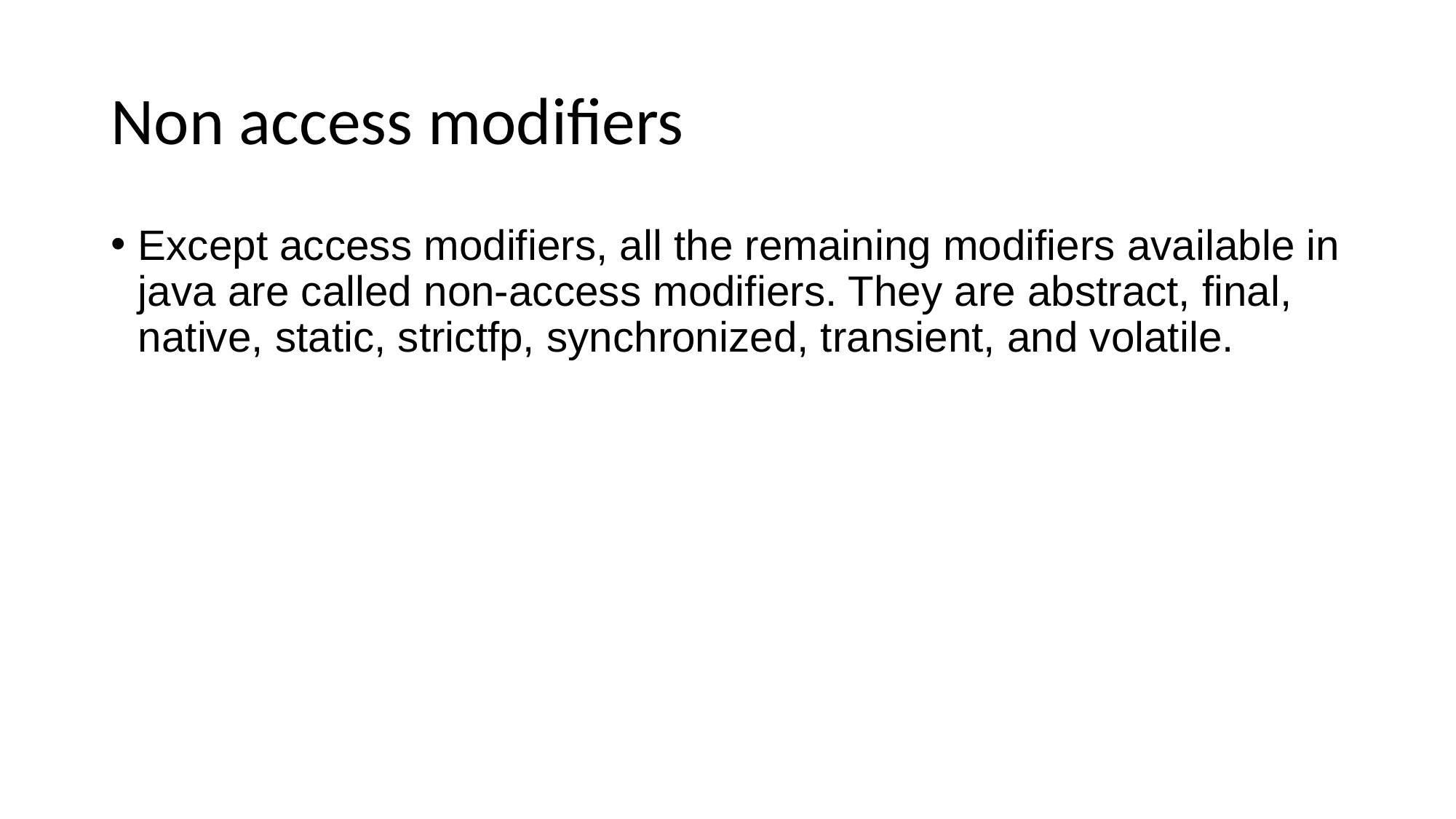

# Non access modifiers
Except access modifiers, all the remaining modifiers available in java are called non-access modifiers. They are abstract, final, native, static, strictfp, synchronized, transient, and volatile.